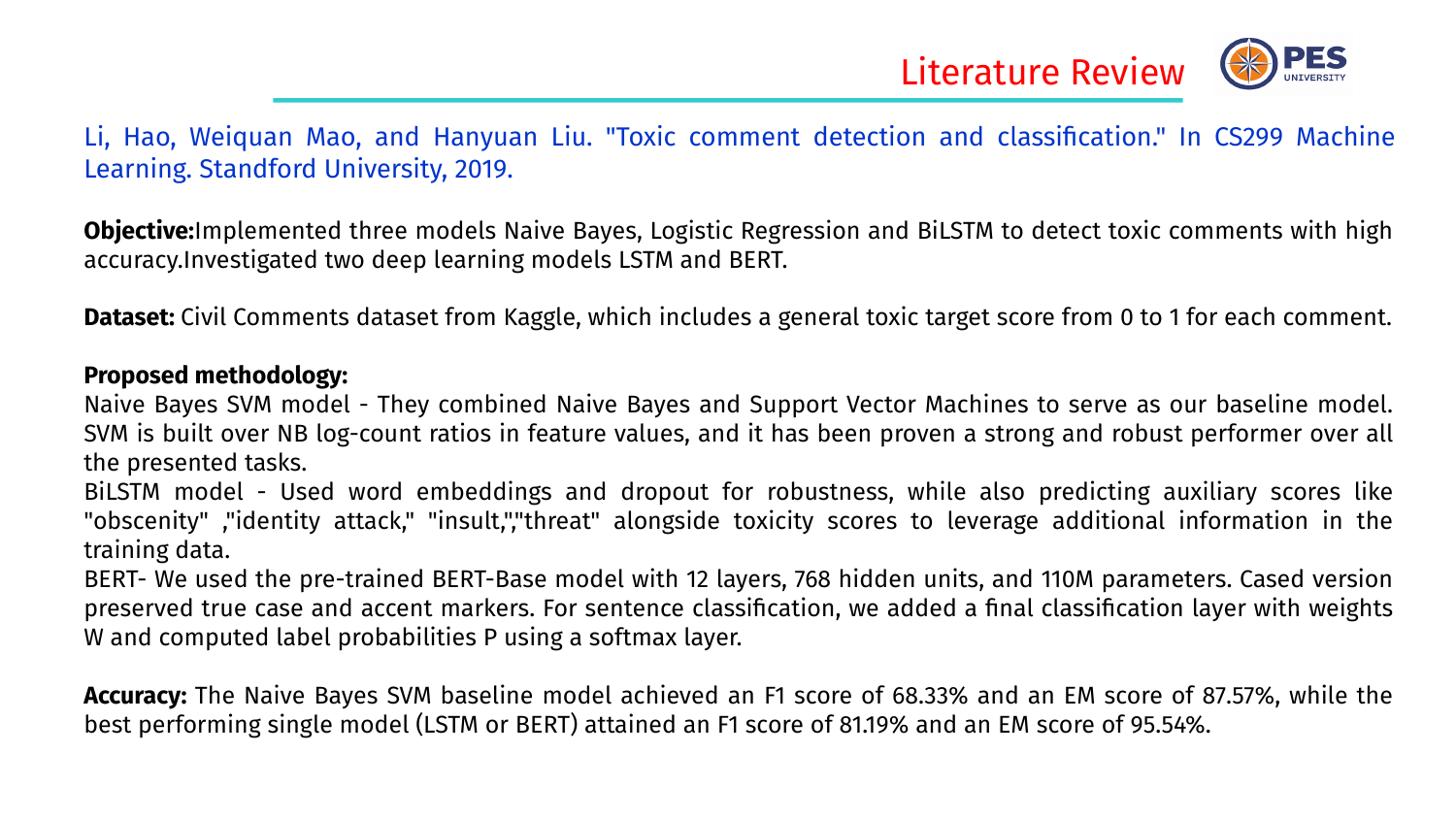

Literature Review

Li, Hao, Weiquan Mao, and Hanyuan Liu. "Toxic comment detection and classification." In CS299 Machine Learning. Standford University, 2019.

Objective:Implemented three models Naive Bayes, Logistic Regression and BiLSTM to detect toxic comments with high accuracy.Investigated two deep learning models LSTM and BERT.

Dataset: Civil Comments dataset from Kaggle, which includes a general toxic target score from 0 to 1 for each comment.

Proposed methodology:
Naive Bayes SVM model - They combined Naive Bayes and Support Vector Machines to serve as our baseline model. SVM is built over NB log-count ratios in feature values, and it has been proven a strong and robust performer over all the presented tasks.
BiLSTM model - Used word embeddings and dropout for robustness, while also predicting auxiliary scores like "obscenity" ,"identity attack," "insult,","threat" alongside toxicity scores to leverage additional information in the training data.
BERT- We used the pre-trained BERT-Base model with 12 layers, 768 hidden units, and 110M parameters. Cased version preserved true case and accent markers. For sentence classification, we added a final classification layer with weights W and computed label probabilities P using a softmax layer.

Accuracy: The Naive Bayes SVM baseline model achieved an F1 score of 68.33% and an EM score of 87.57%, while the best performing single model (LSTM or BERT) attained an F1 score of 81.19% and an EM score of 95.54%.